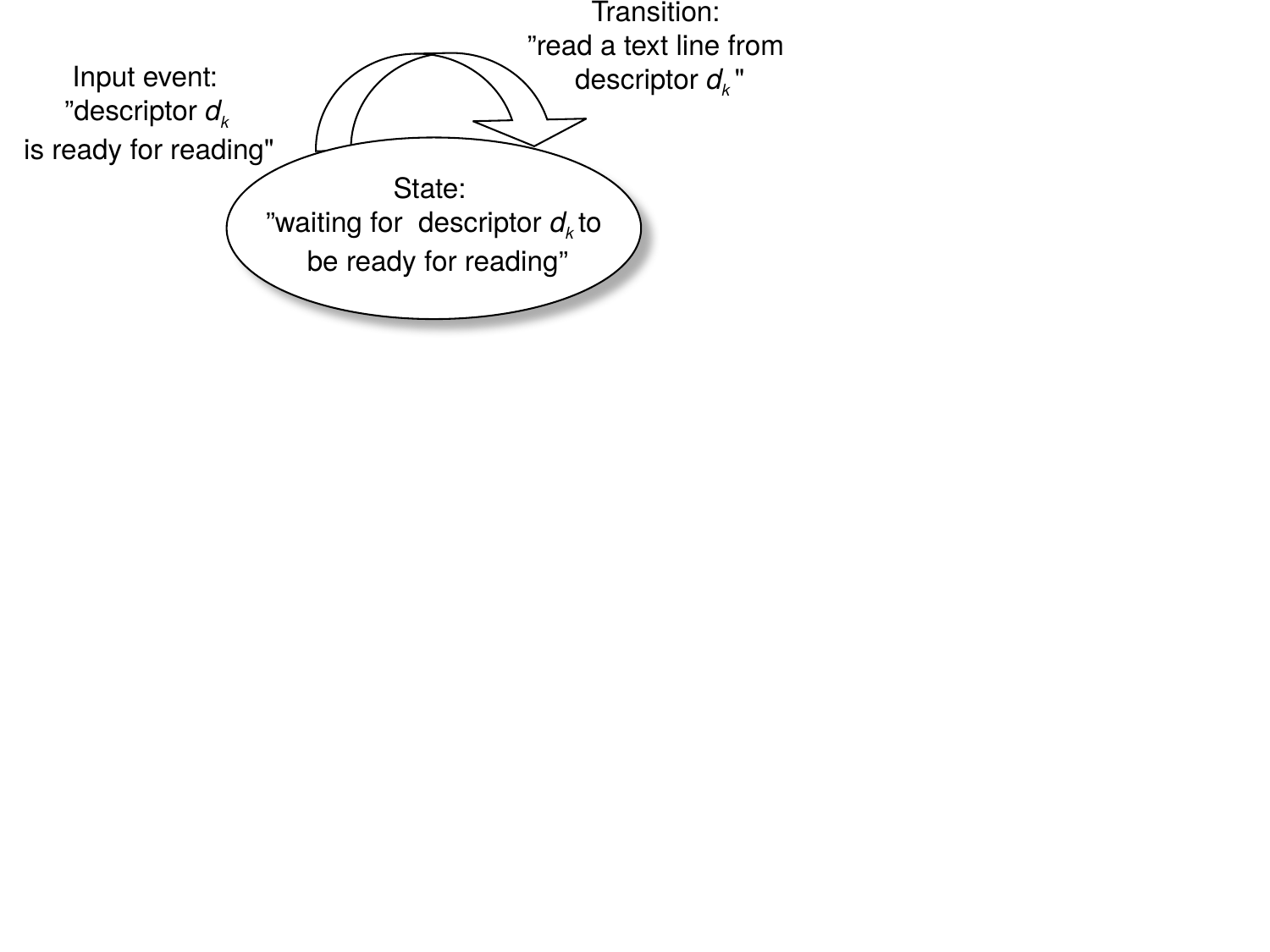

Transition:
”read a text line from
descriptor dk "

Input event:
”descriptor dk
is ready for reading"
State:
”waiting for  descriptor dk to
 be ready for reading”